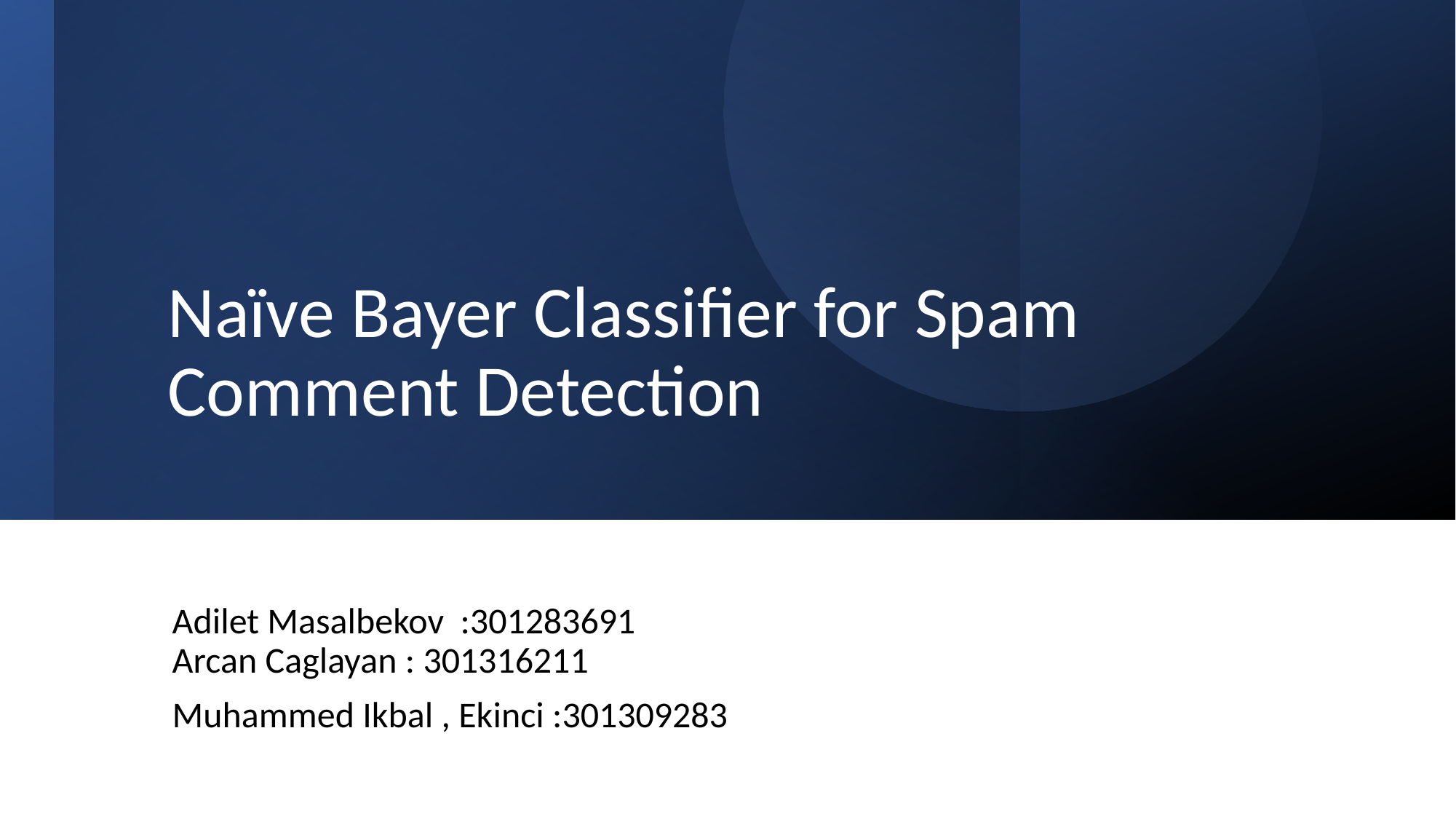

# Naïve Bayer Classifier for Spam Comment Detection
Adilet Masalbekov  :301283691
Arcan Caglayan : 301316211
Muhammed Ikbal , Ekinci :301309283